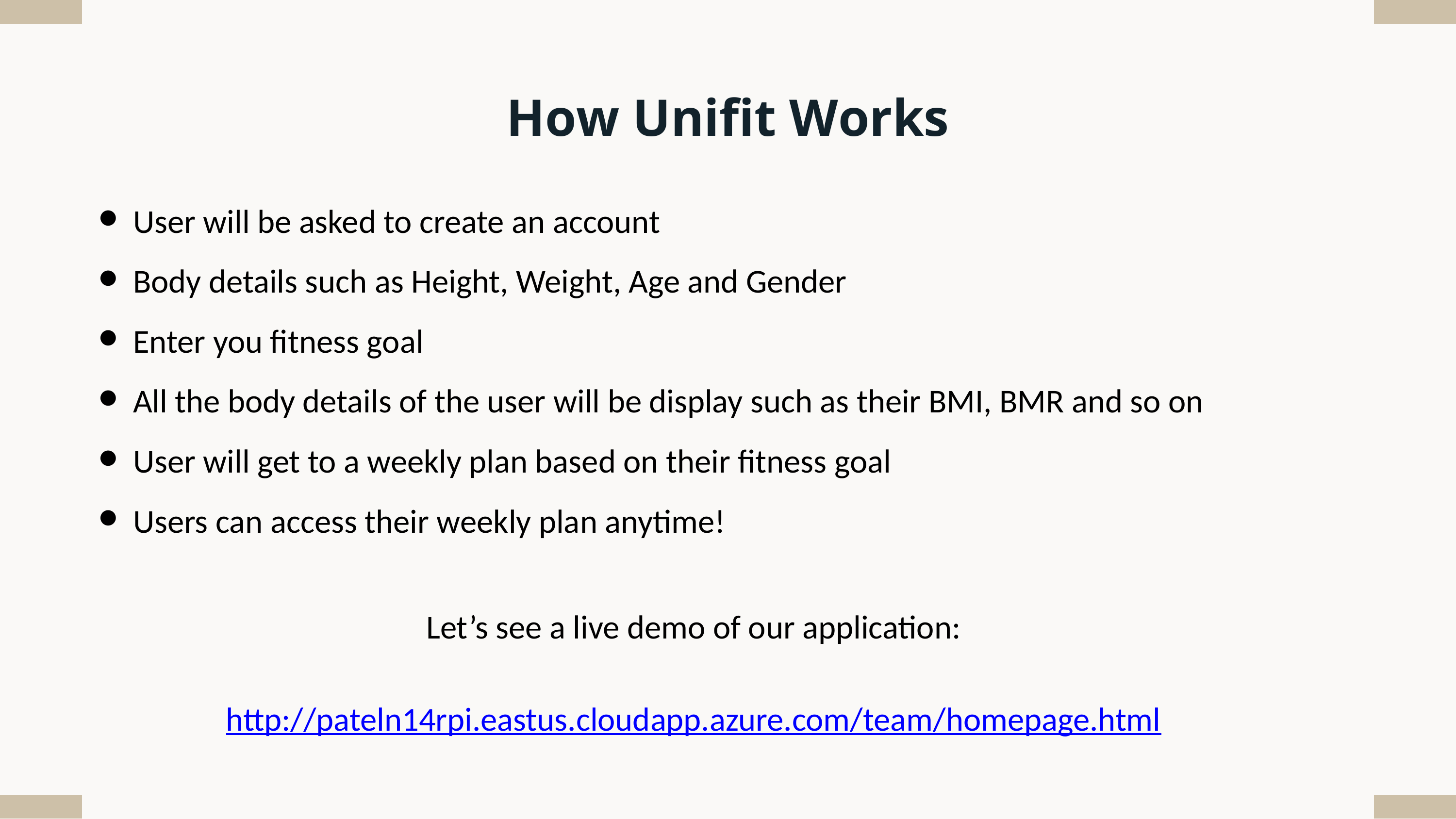

How Unifit Works
User will be asked to create an account
Body details such as Height, Weight, Age and Gender
Enter you fitness goal
All the body details of the user will be display such as their BMI, BMR and so on
User will get to a weekly plan based on their fitness goal
Users can access their weekly plan anytime!

Let’s see a live demo of our application:

http://pateln14rpi.eastus.cloudapp.azure.com/team/homepage.html